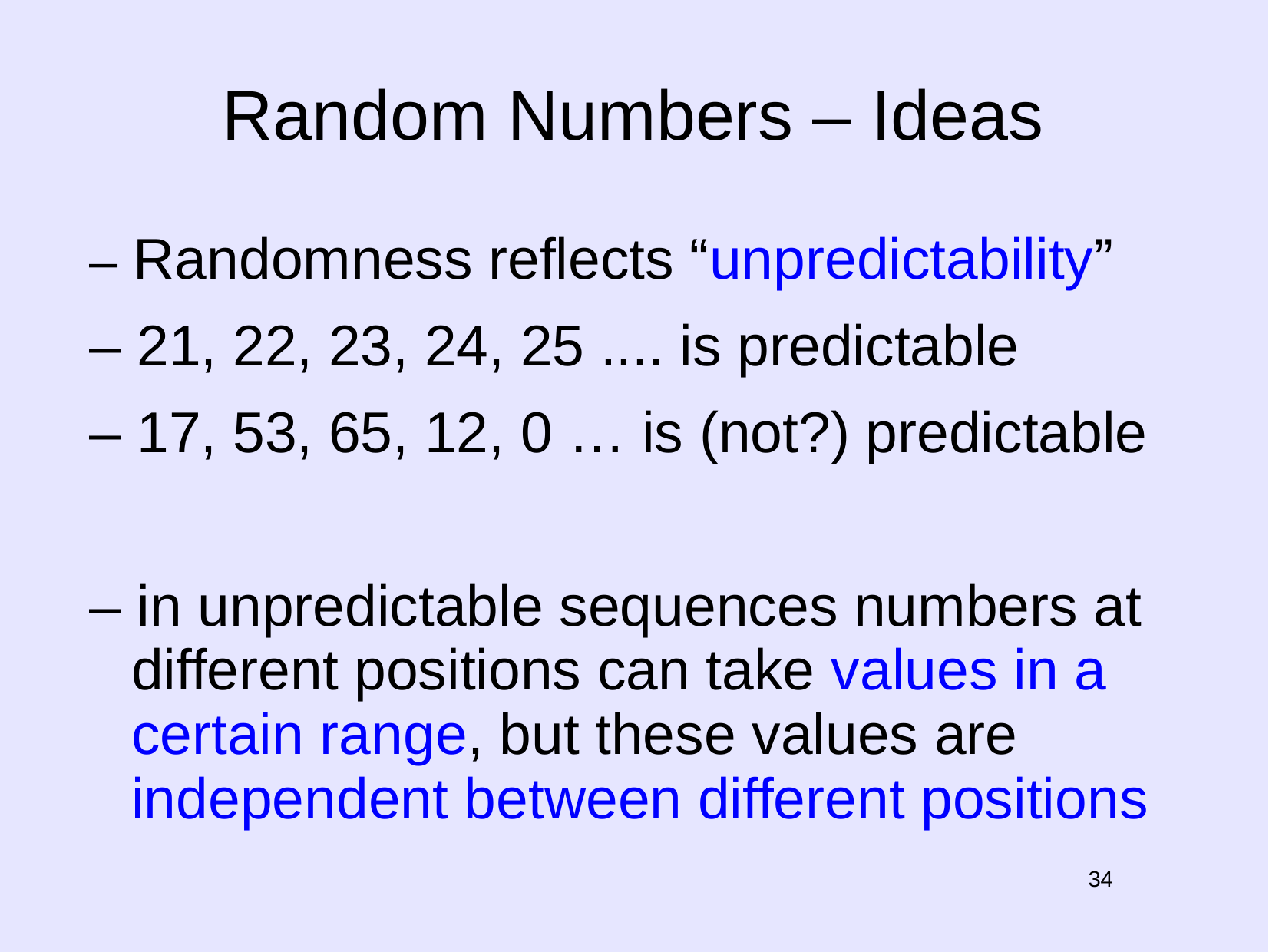

# Random Numbers – Ideas
– Randomness reflects “unpredictability”
– 21, 22, 23, 24, 25 .... is predictable
– 17, 53, 65, 12, 0 … is (not?) predictable

– in unpredictable sequences numbers at different positions can take values in a certain range, but these values are independent between different positions
34